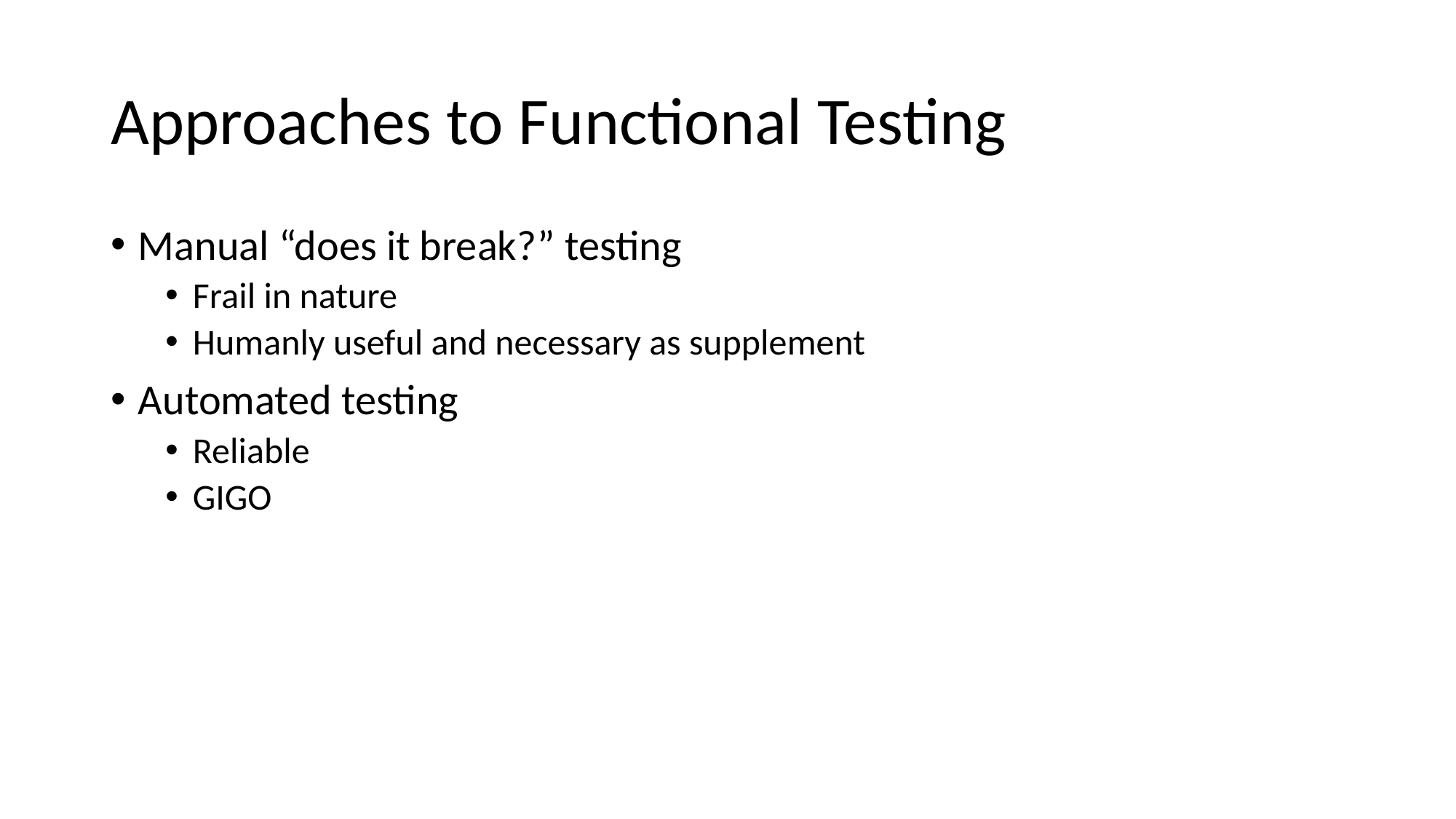

# Approaches to Functional Testing
Manual “does it break?” testing
Frail in nature
Humanly useful and necessary as supplement
Automated testing
Reliable
GIGO